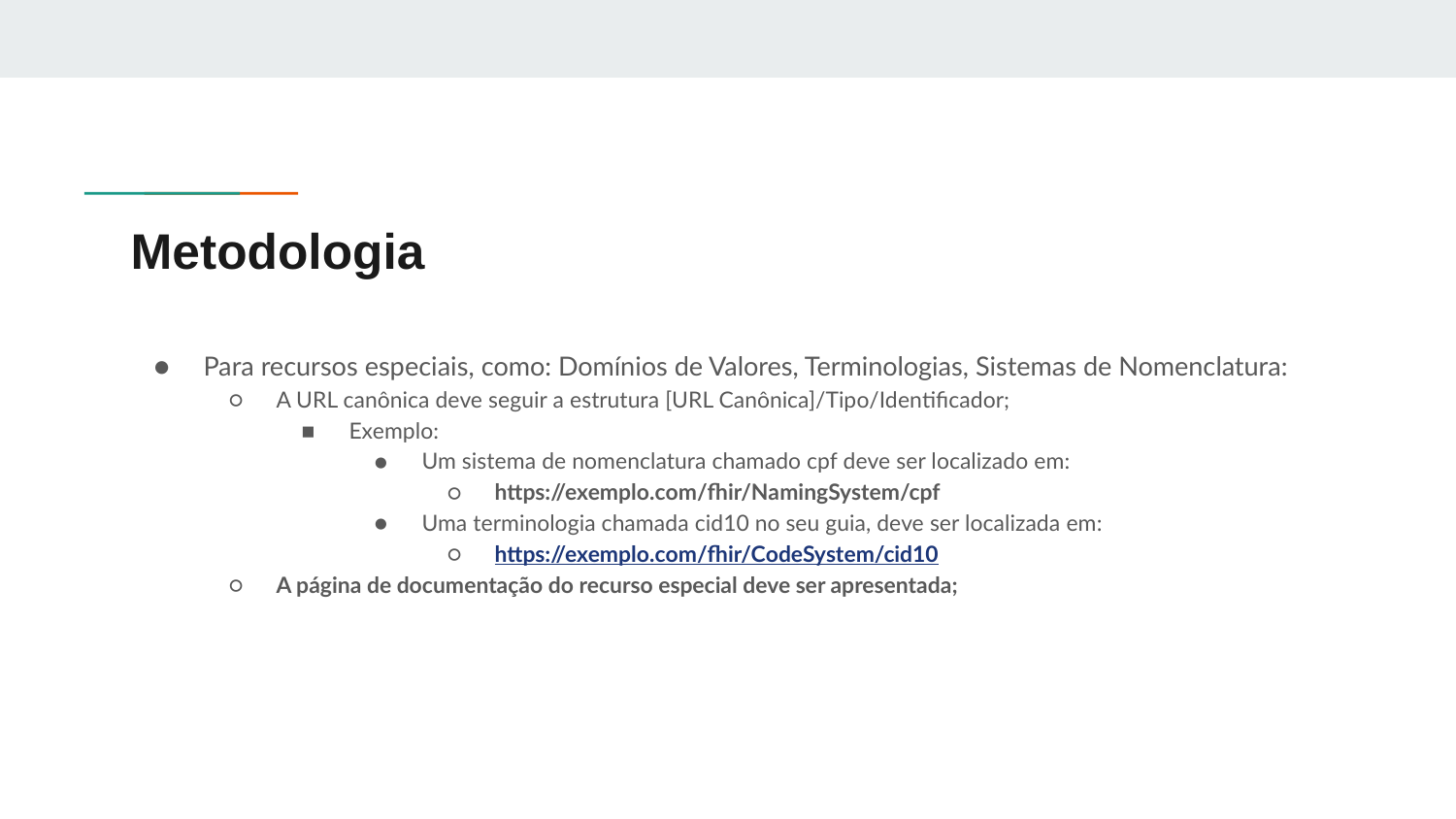

# Metodologia
Para recursos especiais, como: Domínios de Valores, Terminologias, Sistemas de Nomenclatura:
A URL canônica deve seguir a estrutura [URL Canônica]/Tipo/Identificador;
Exemplo:
Um sistema de nomenclatura chamado cpf deve ser localizado em:
https://exemplo.com/fhir/NamingSystem/cpf
Uma terminologia chamada cid10 no seu guia, deve ser localizada em:
https://exemplo.com/fhir/CodeSystem/cid10
A página de documentação do recurso especial deve ser apresentada;